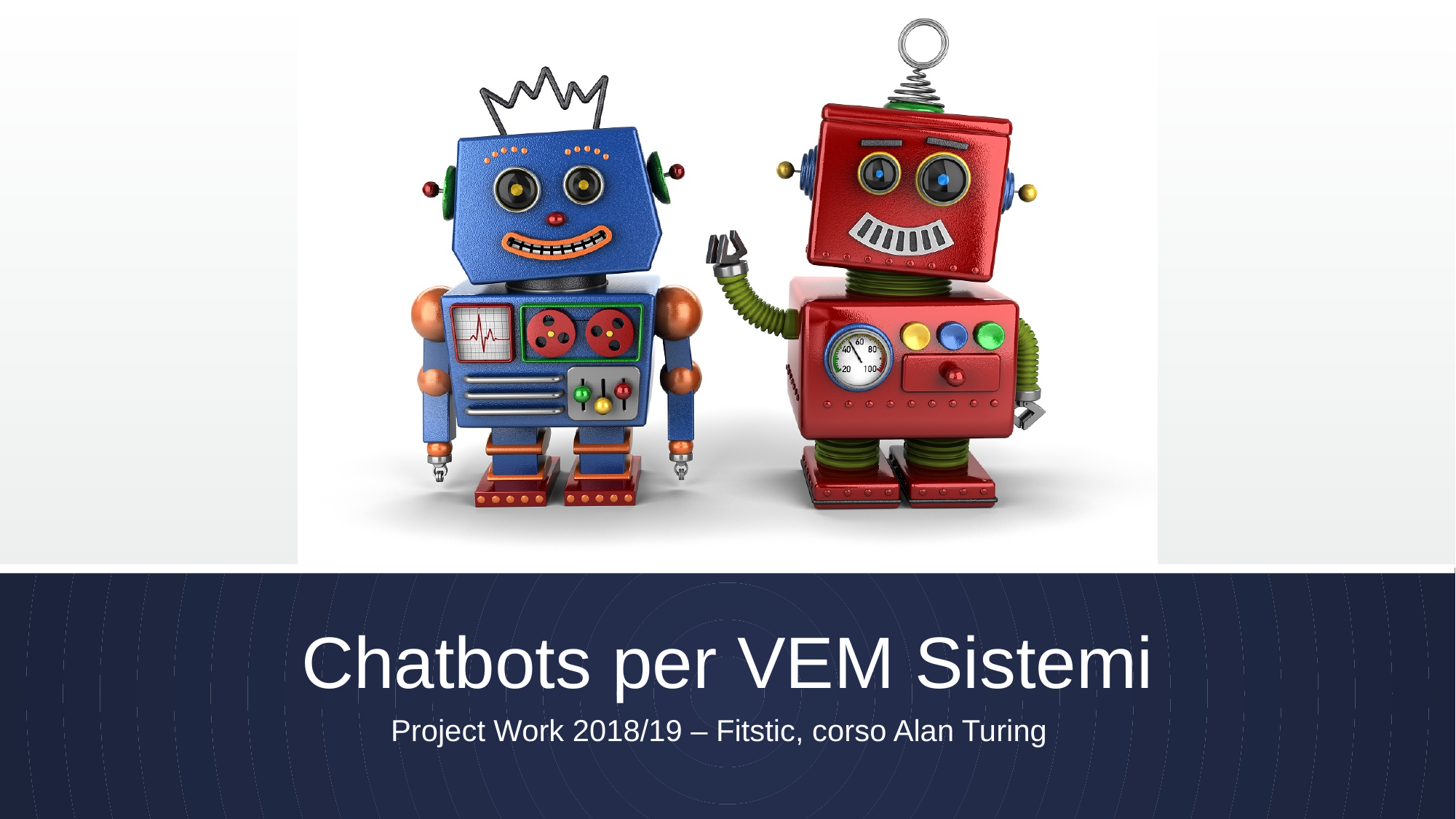

# Chatbots per VEM Sistemi
Project Work 2018/19 – Fitstic, corso Alan Turing